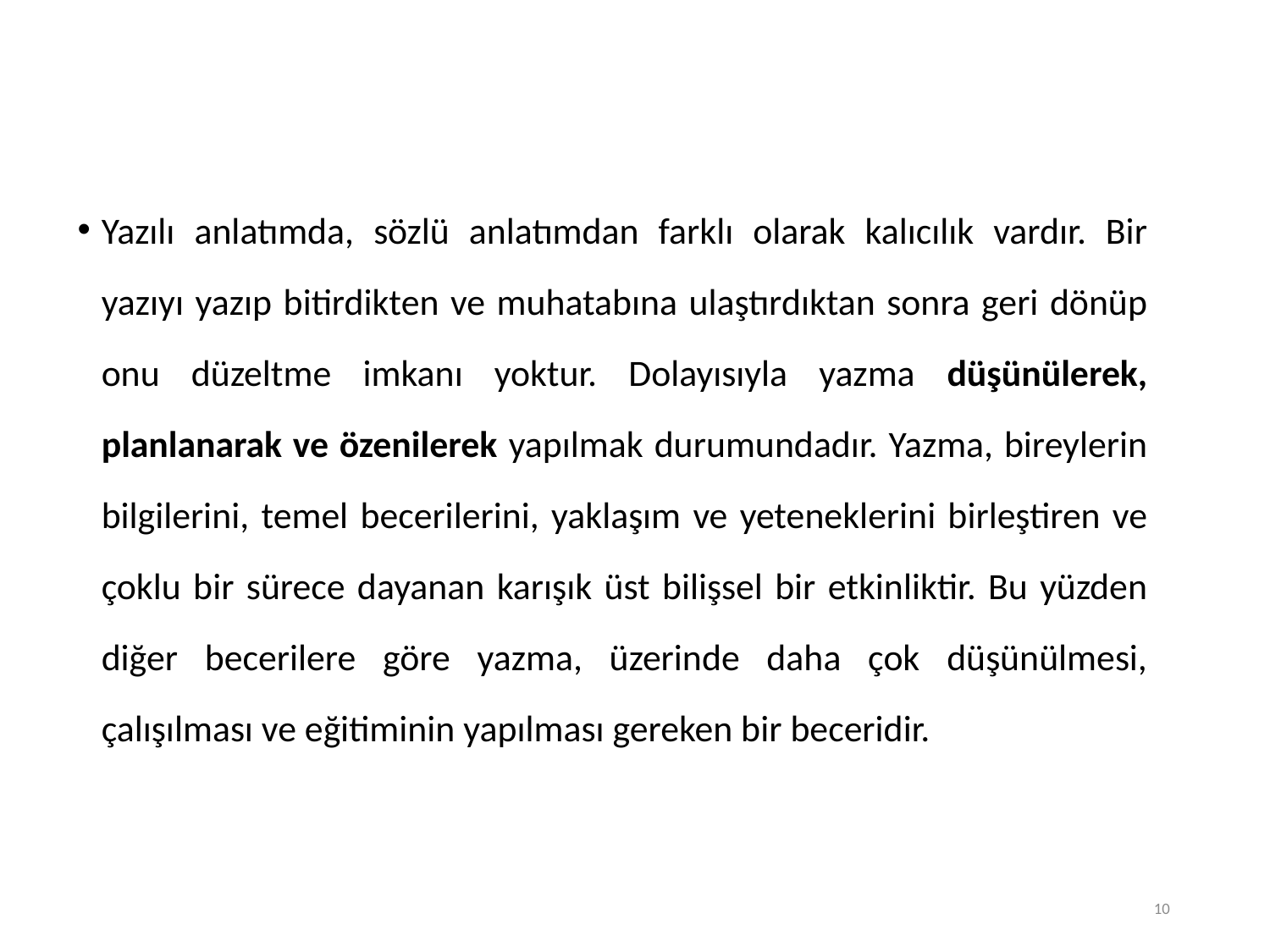

Yazılı anlatımda, sözlü anlatımdan farklı olarak kalıcılık vardır. Bir yazıyı yazıp bitirdikten ve muhatabına ulaştırdıktan sonra geri dönüp onu düzeltme imkanı yoktur. Dolayısıyla yazma düşünülerek, planlanarak ve özenilerek yapılmak durumundadır. Yazma, bireylerin bilgilerini, temel becerilerini, yaklaşım ve yeteneklerini birleştiren ve çoklu bir sürece dayanan karışık üst bilişsel bir etkinliktir. Bu yüzden diğer becerilere göre yazma, üzerinde daha çok düşünülmesi, çalışılması ve eğitiminin yapılması gereken bir beceridir.
10